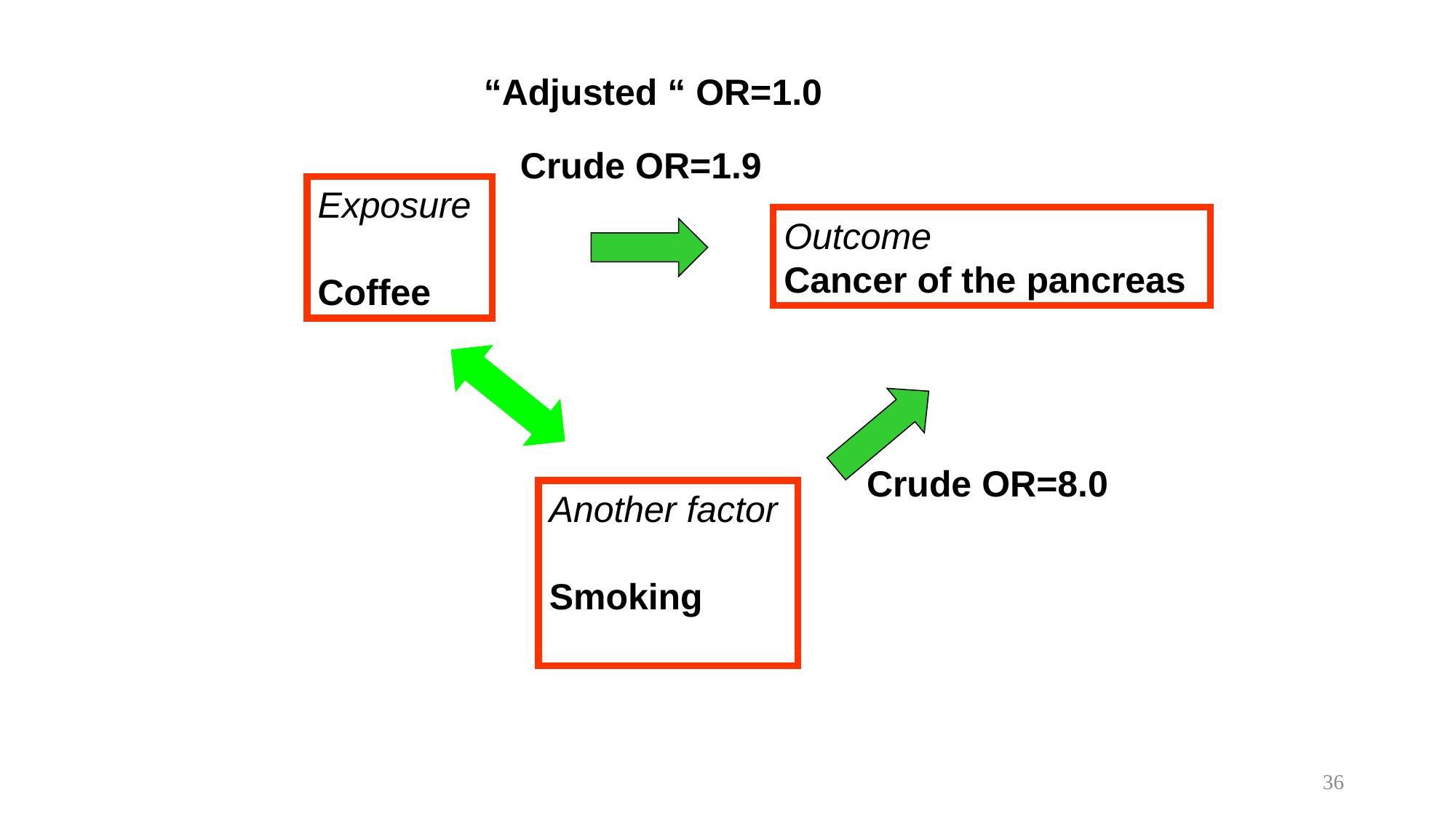

“Adjusted “ OR=1.0
Crude OR=1.9
Exposure

Coffee
Outcome
Cancer of the pancreas

Crude OR=8.0
Another factor

Smoking

36